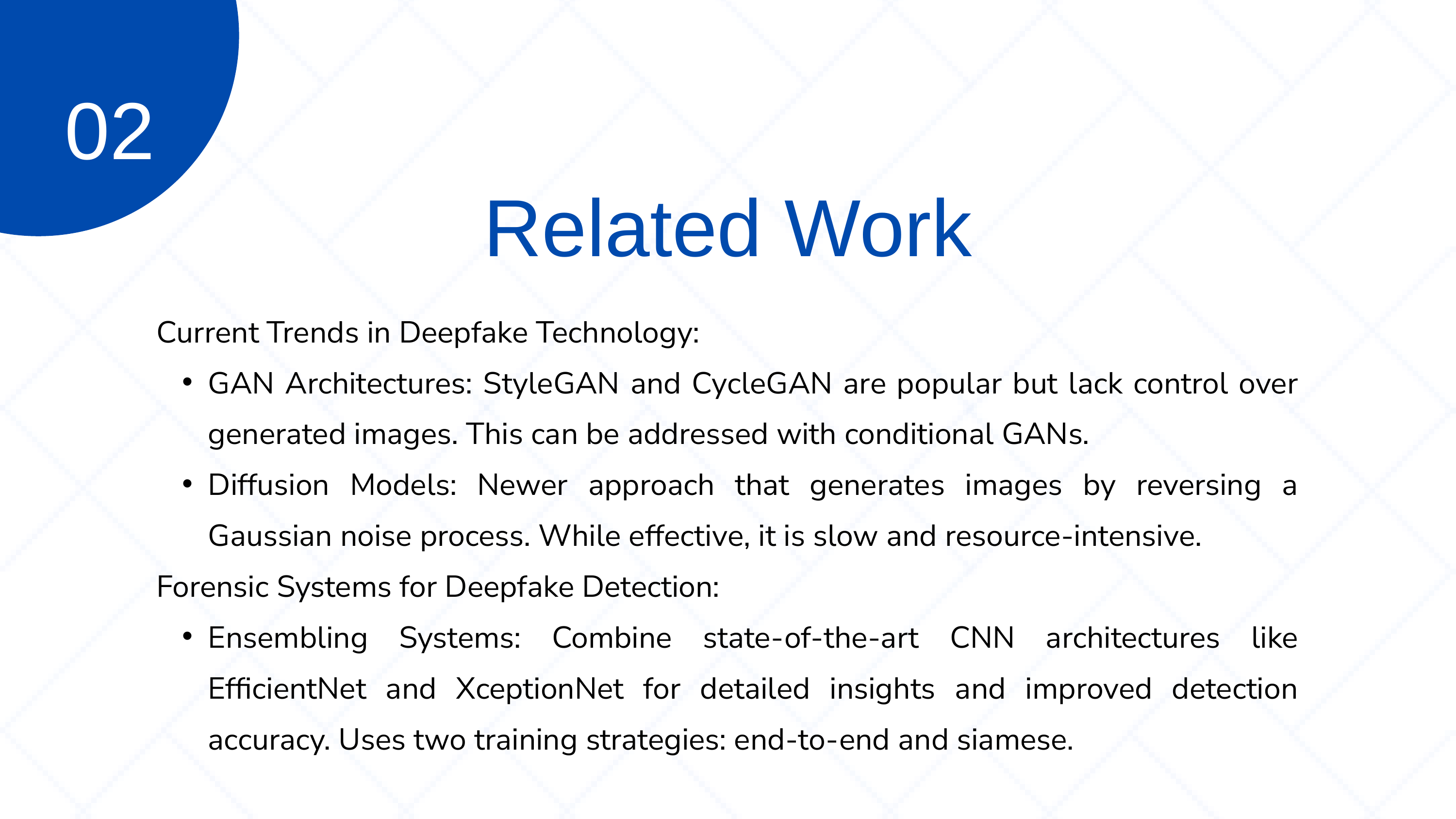

02
Related Work
Current Trends in Deepfake Technology:
GAN Architectures: StyleGAN and CycleGAN are popular but lack control over generated images. This can be addressed with conditional GANs.
Diffusion Models: Newer approach that generates images by reversing a Gaussian noise process. While effective, it is slow and resource-intensive.
Forensic Systems for Deepfake Detection:
Ensembling Systems: Combine state-of-the-art CNN architectures like EfficientNet and XceptionNet for detailed insights and improved detection accuracy. Uses two training strategies: end-to-end and siamese.